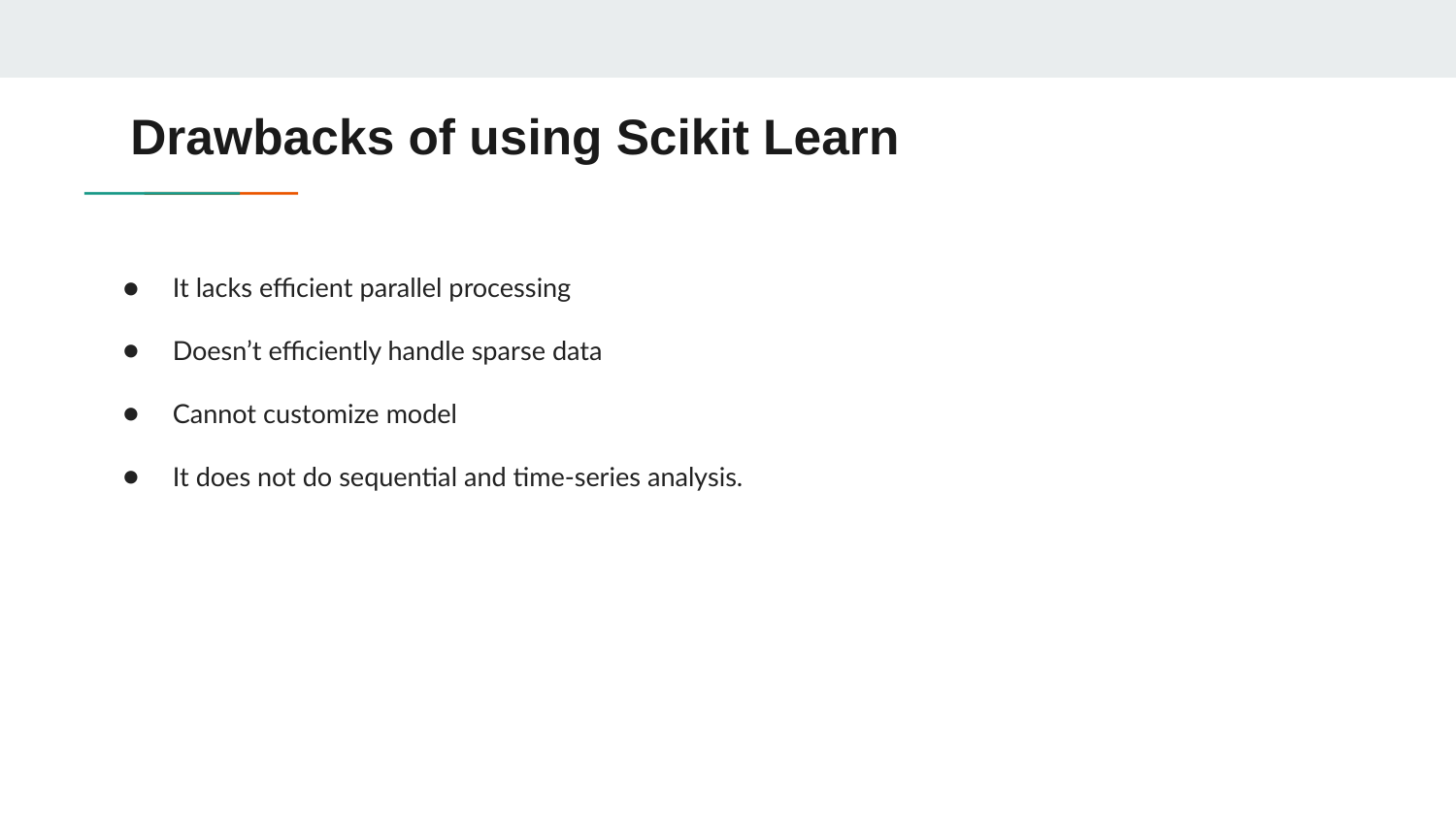

# Drawbacks of using Scikit Learn
It lacks efficient parallel processing
Doesn’t efficiently handle sparse data
Cannot customize model
It does not do sequential and time-series analysis.